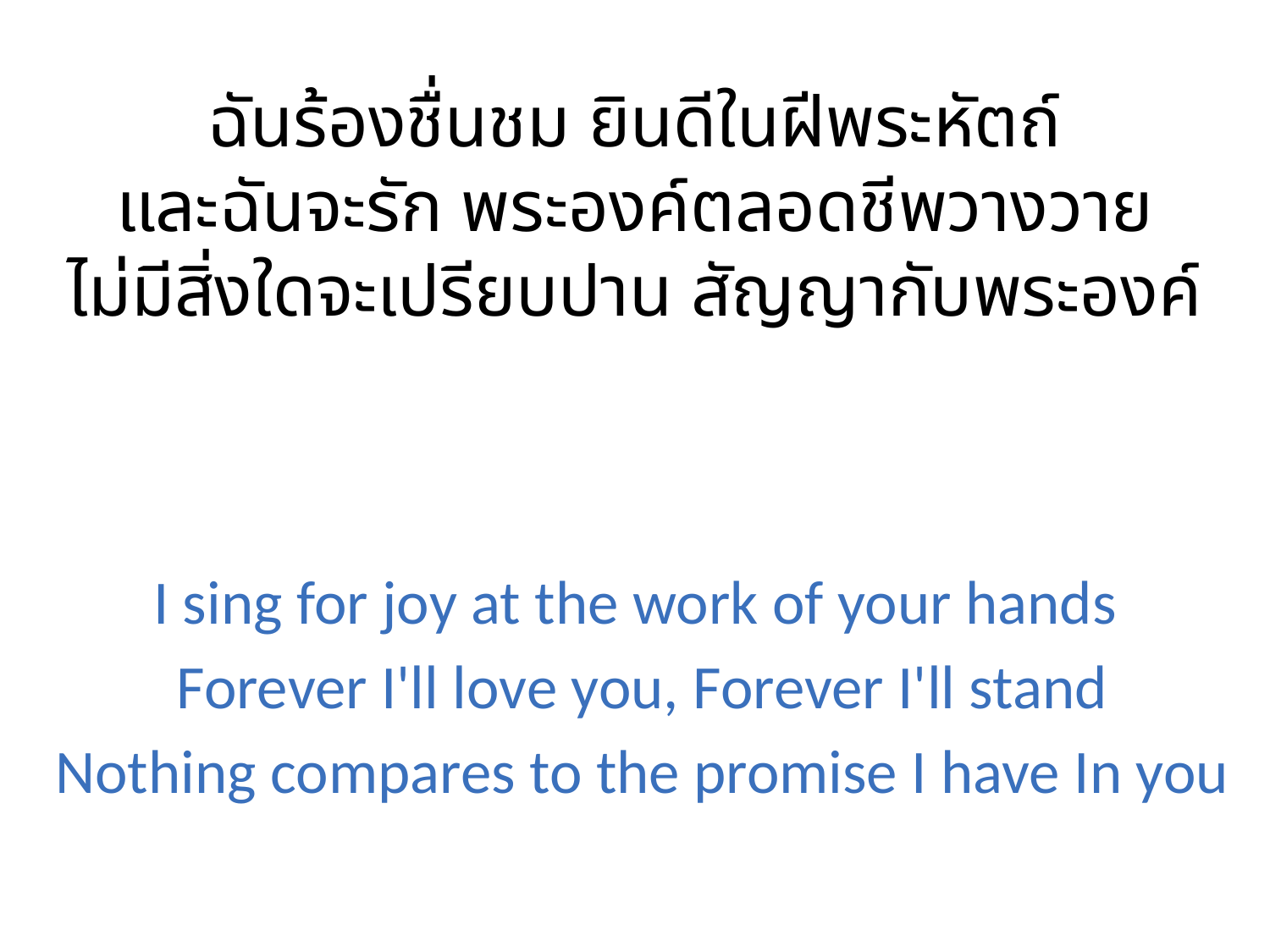

ฉันร้องชื่นชม ยินดีในฝีพระหัตถ์
และฉันจะรัก พระองค์ตลอดชีพวางวาย
ไม่มีสิ่งใดจะเปรียบปาน สัญญากับพระองค์

I sing for joy at the work of your hands
 Forever I'll love you, Forever I'll stand
 Nothing compares to the promise I have In you